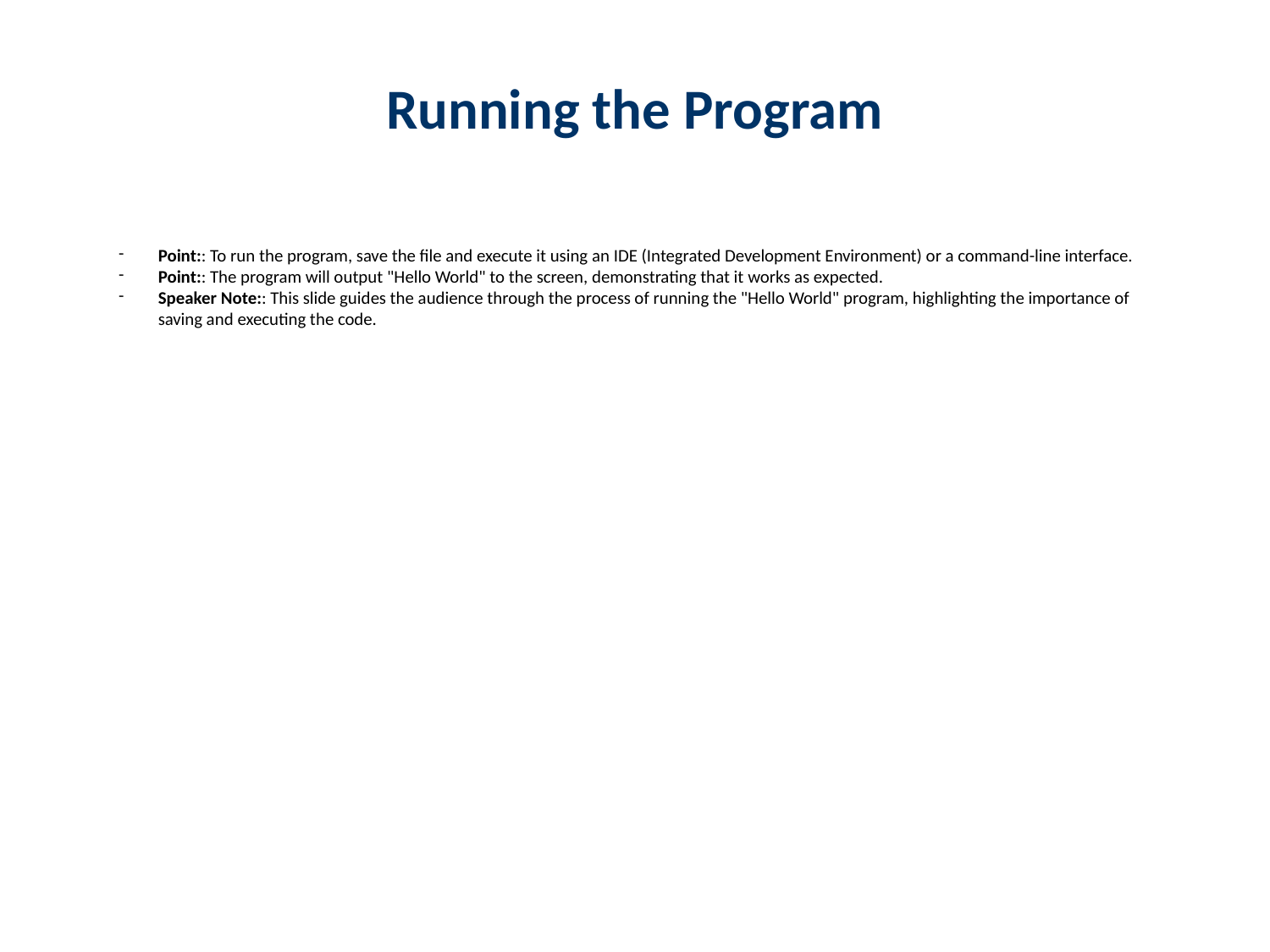

Running the Program
Point:: To run the program, save the file and execute it using an IDE (Integrated Development Environment) or a command-line interface.
Point:: The program will output "Hello World" to the screen, demonstrating that it works as expected.
Speaker Note:: This slide guides the audience through the process of running the "Hello World" program, highlighting the importance of saving and executing the code.